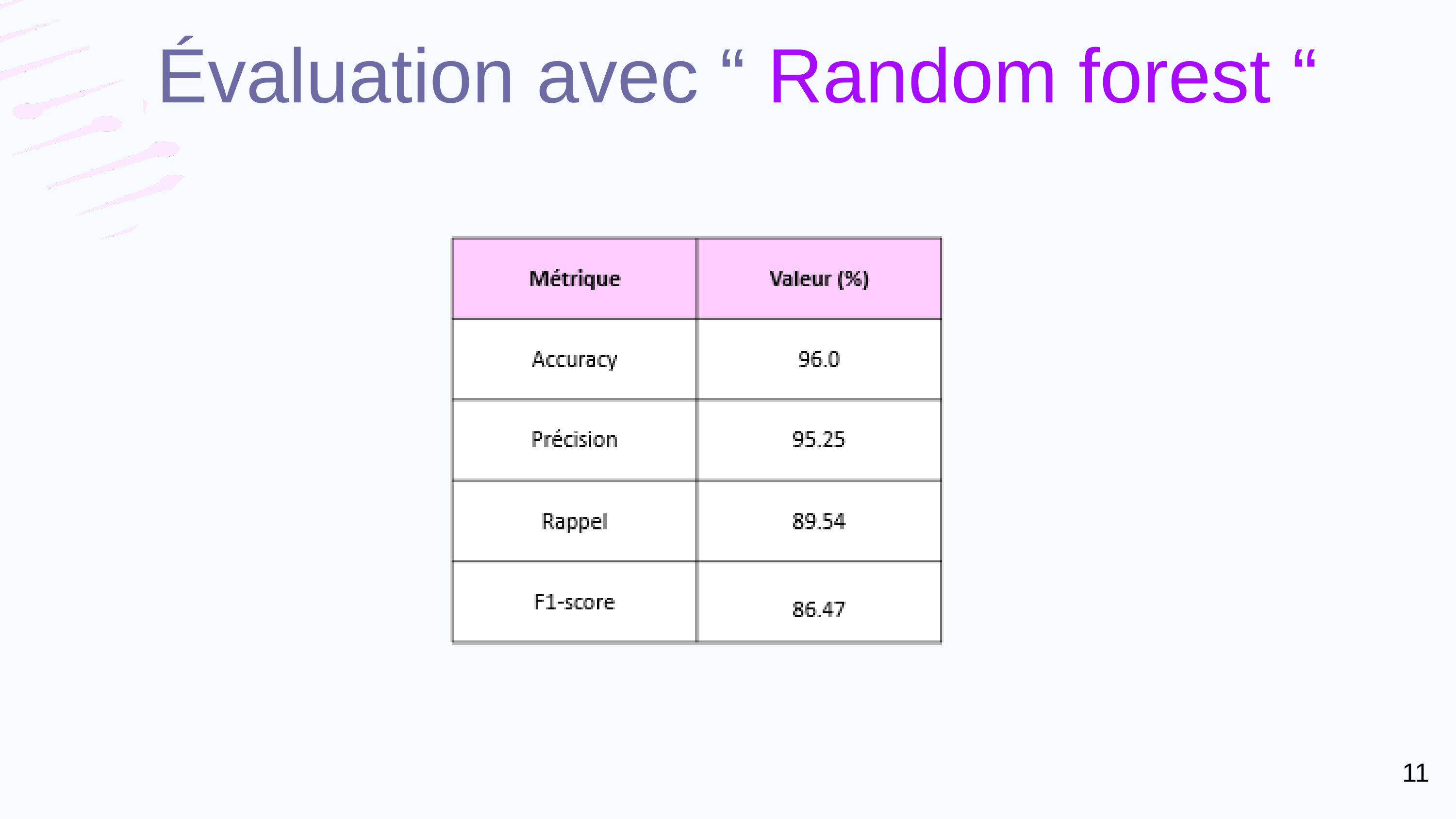

Évaluation avec “ Random forest “

11